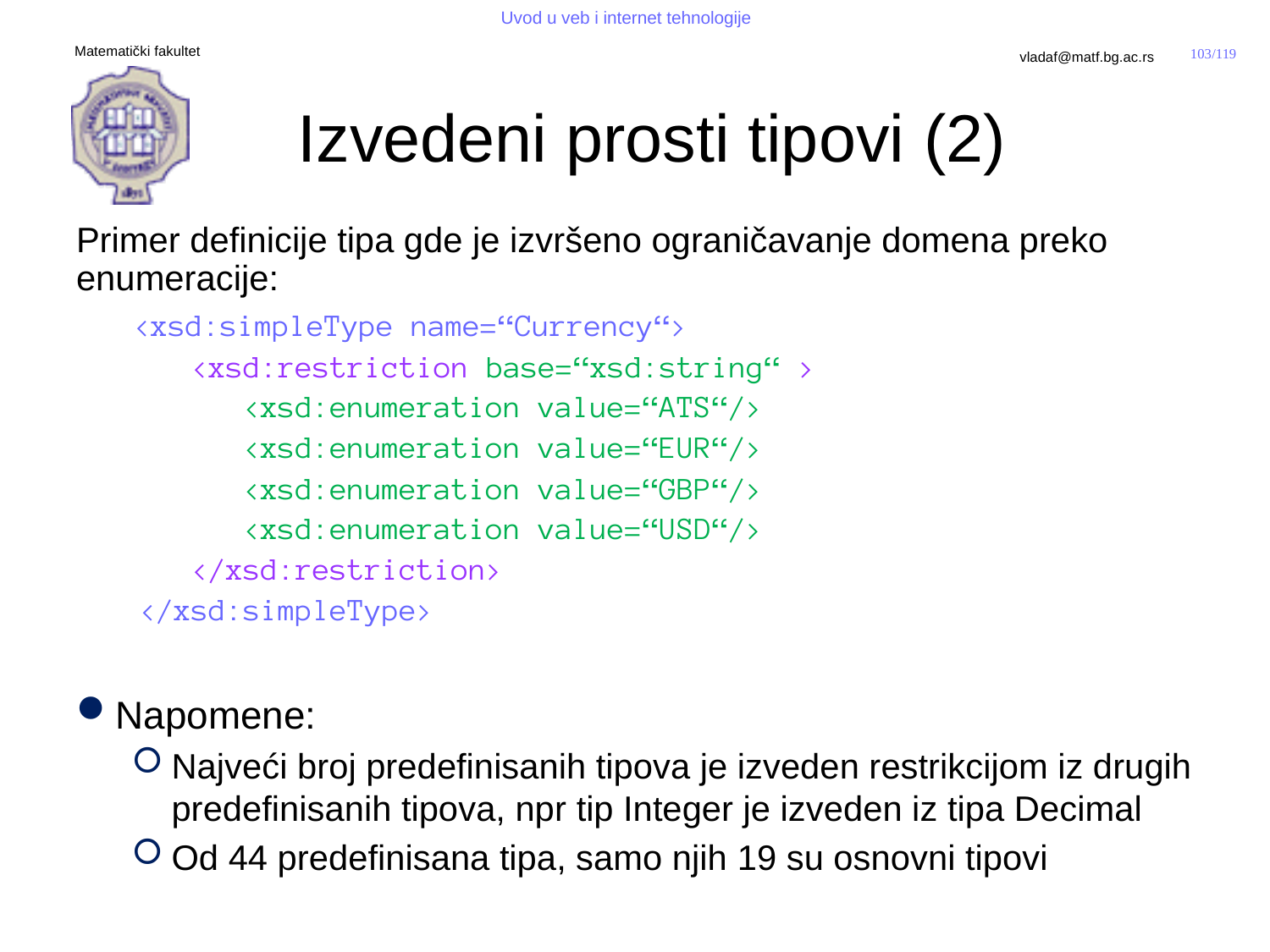

# Izvedeni prosti tipovi (2)
Primer definicije tipa gde je izvršeno ograničavanje domena preko enumeracije:
   <xsd:simpleType name=“Currency“>
   <xsd:restriction base=“xsd:string“ >
      <xsd:enumeration value=“ATS“/>
      <xsd:enumeration value=“EUR“/>
      <xsd:enumeration value=“GBP“/>
      <xsd:enumeration value=“USD“/>
   </xsd:restriction>
</xsd:simpleType>

Napomene:
Najveći broj predefinisanih tipova je izveden restrikcijom iz drugih predefinisanih tipova, npr tip Integer je izveden iz tipa Decimal
Od 44 predefinisana tipa, samo njih 19 su osnovni tipovi